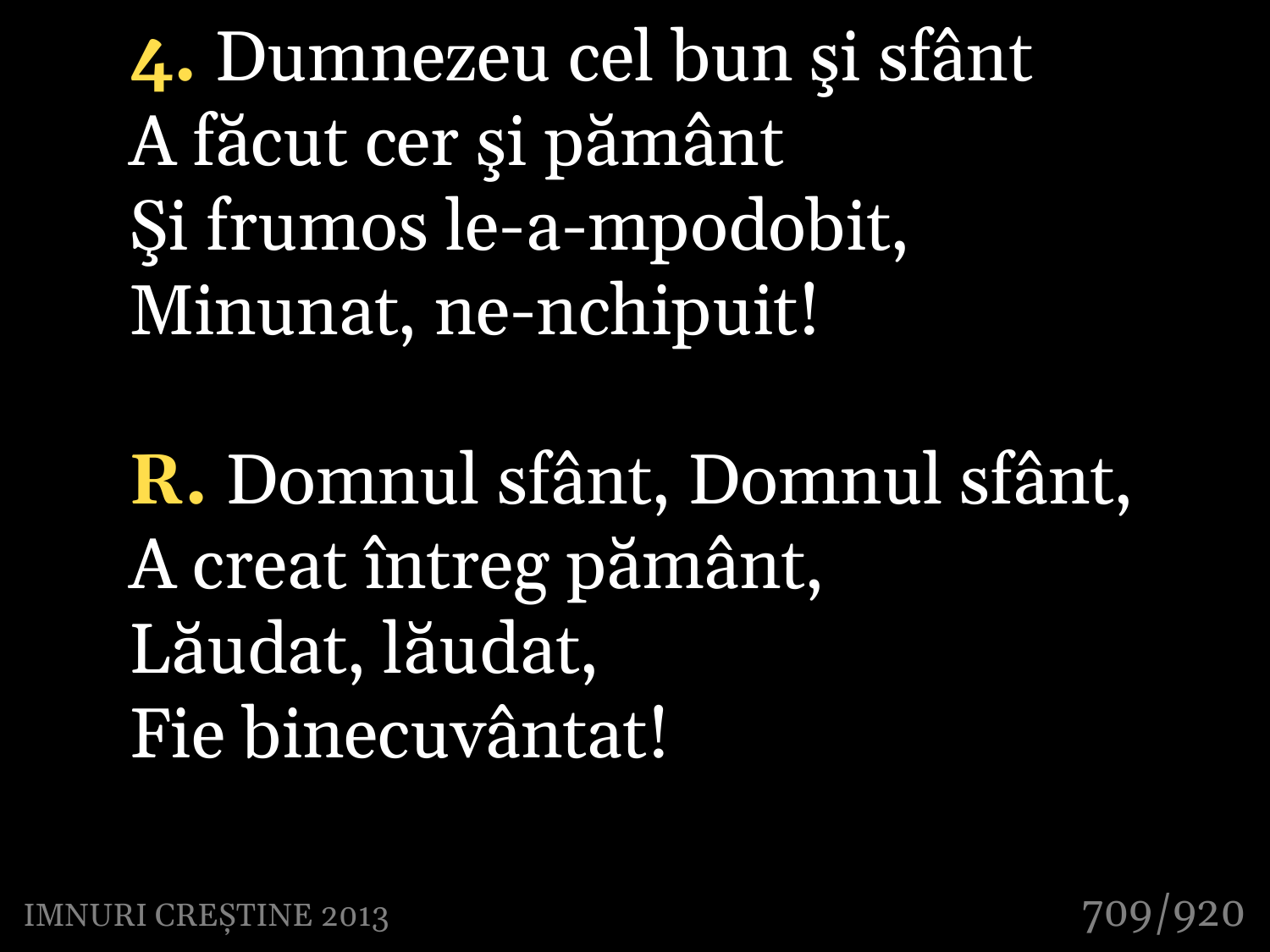

4. Dumnezeu cel bun şi sfânt
A făcut cer şi pământ
Şi frumos le-a-mpodobit,
Minunat, ne-nchipuit!

R. Domnul sfânt, Domnul sfânt,
A creat întreg pământ,
Lăudat, lăudat,
Fie binecuvântat!
709/920
IMNURI CREȘTINE 2013